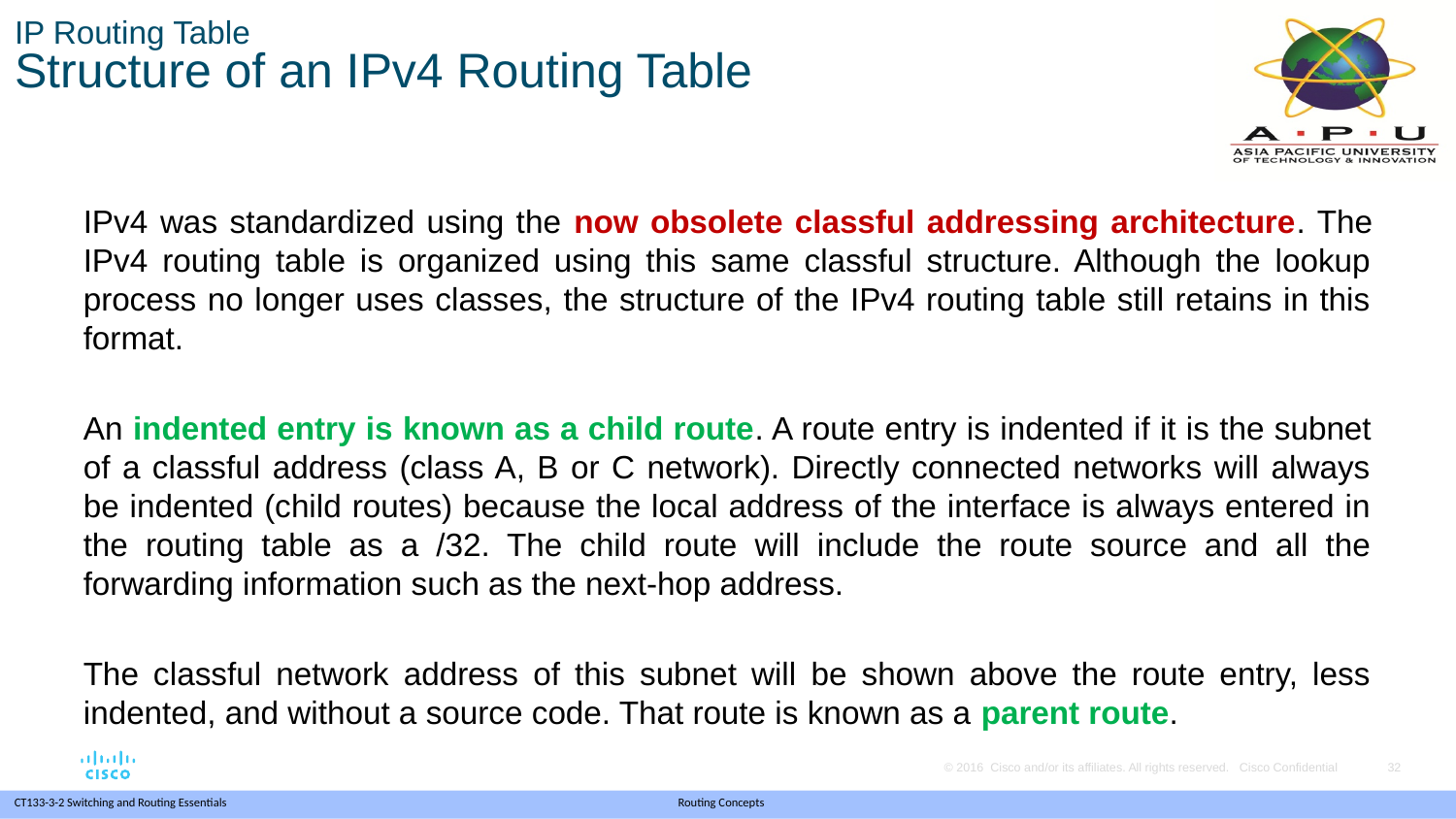

# IP Routing Table Structure of an IPv4 Routing Table
IPv4 was standardized using the now obsolete classful addressing architecture. The IPv4 routing table is organized using this same classful structure. Although the lookup process no longer uses classes, the structure of the IPv4 routing table still retains in this format.

An indented entry is known as a child route. A route entry is indented if it is the subnet of a classful address (class A, B or C network). Directly connected networks will always be indented (child routes) because the local address of the interface is always entered in the routing table as a /32. The child route will include the route source and all the forwarding information such as the next-hop address.

The classful network address of this subnet will be shown above the route entry, less indented, and without a source code. That route is known as a parent route.